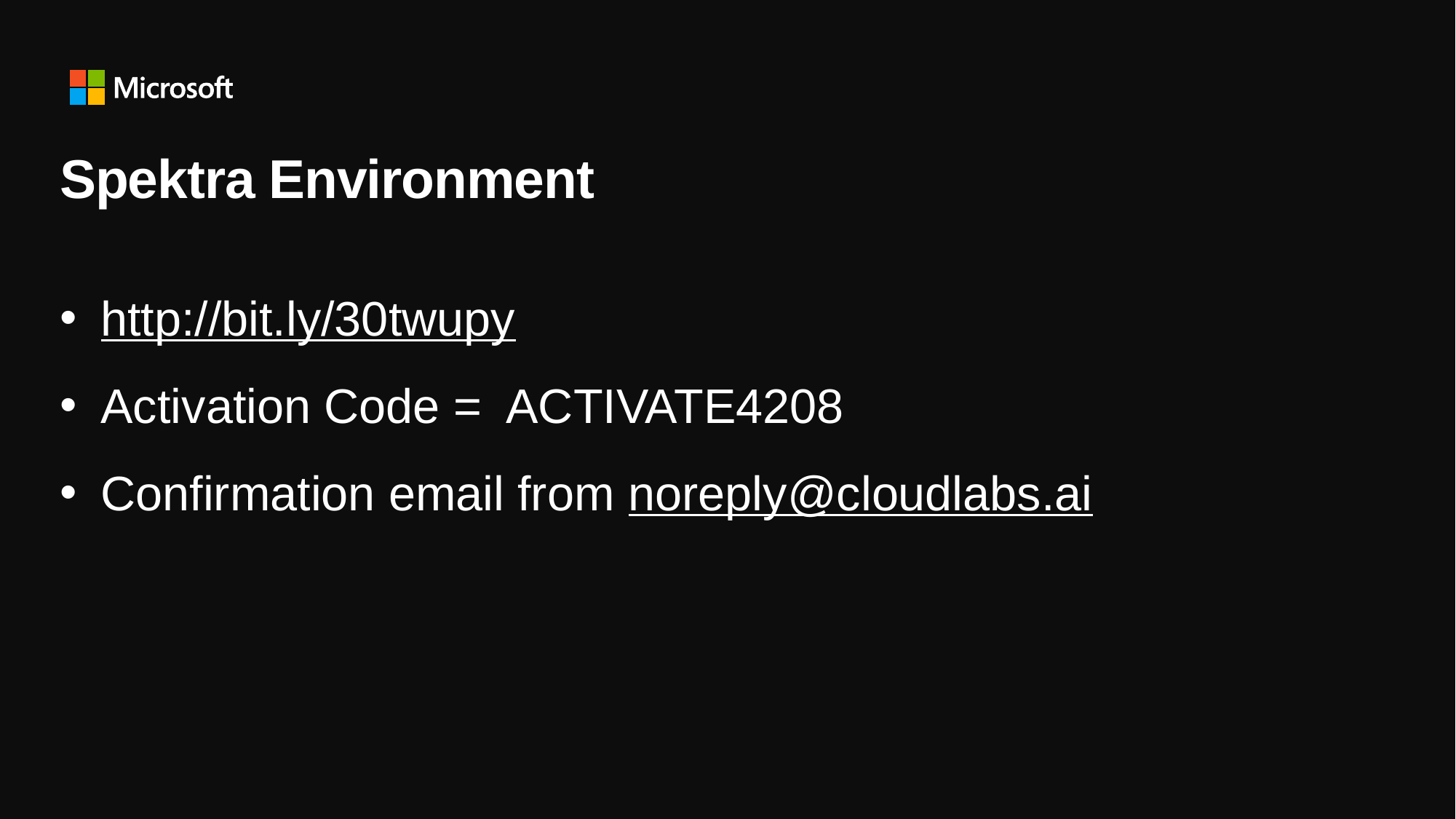

# Spektra Environment
http://bit.ly/30twupy
Activation Code =  ACTIVATE4208
Confirmation email from noreply@cloudlabs.ai